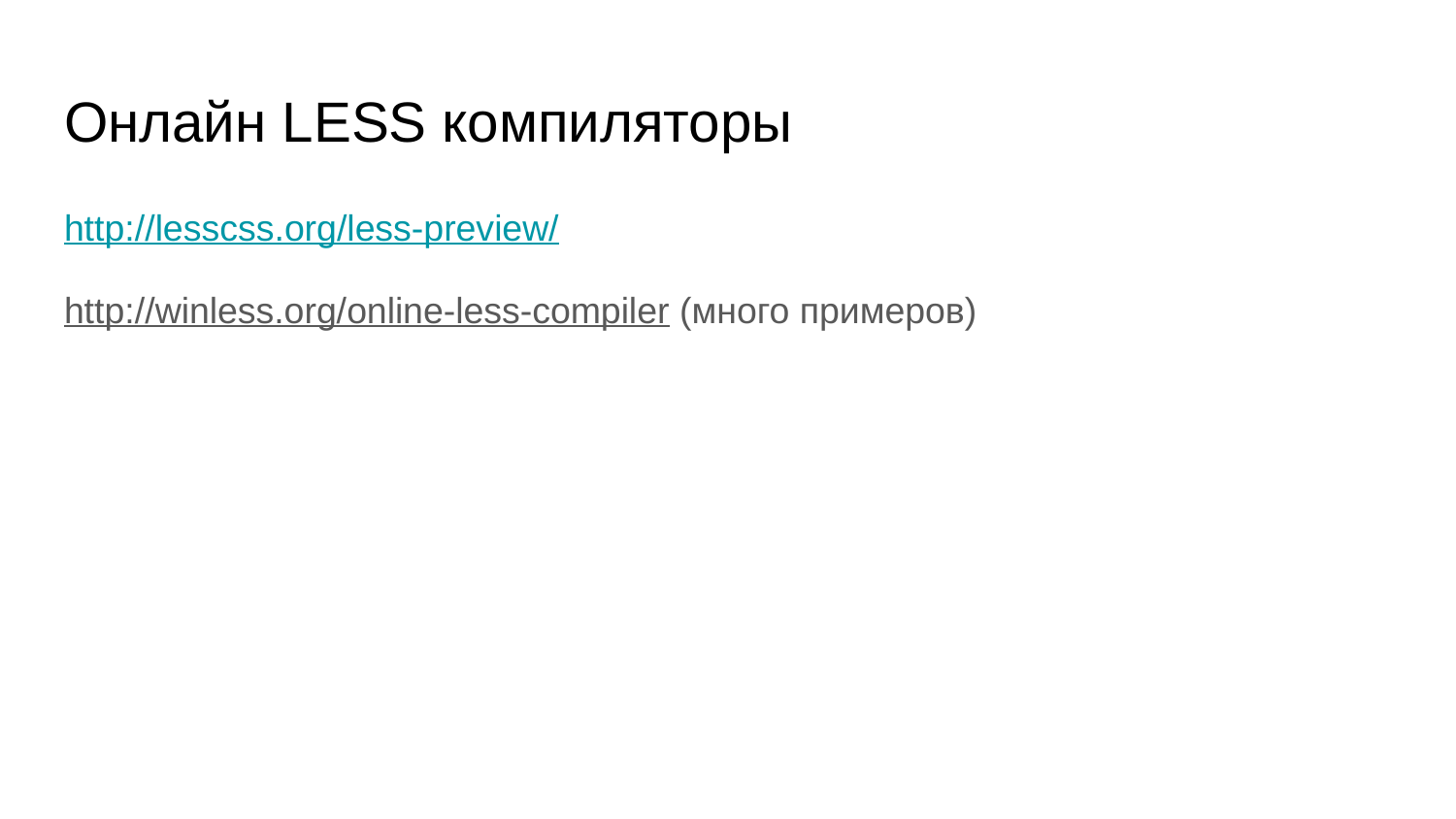

# Онлайн LESS компиляторы
http://lesscss.org/less-preview/
http://winless.org/online-less-compiler (много примеров)